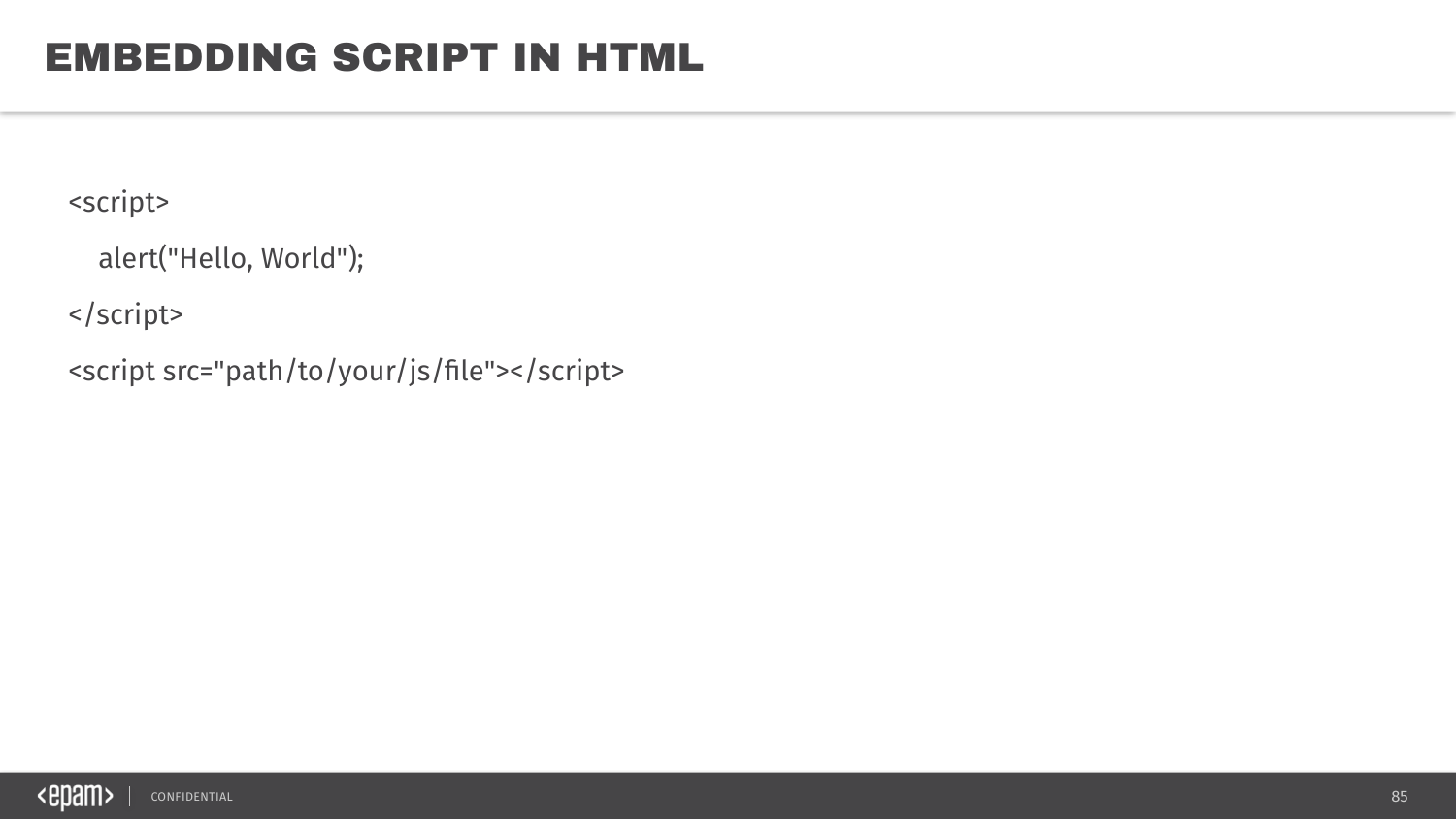

EMBEDDING SCRIPT IN HTML
<script>
    alert("Hello, World");
</script>
<script src="path/to/your/js/file"></script>